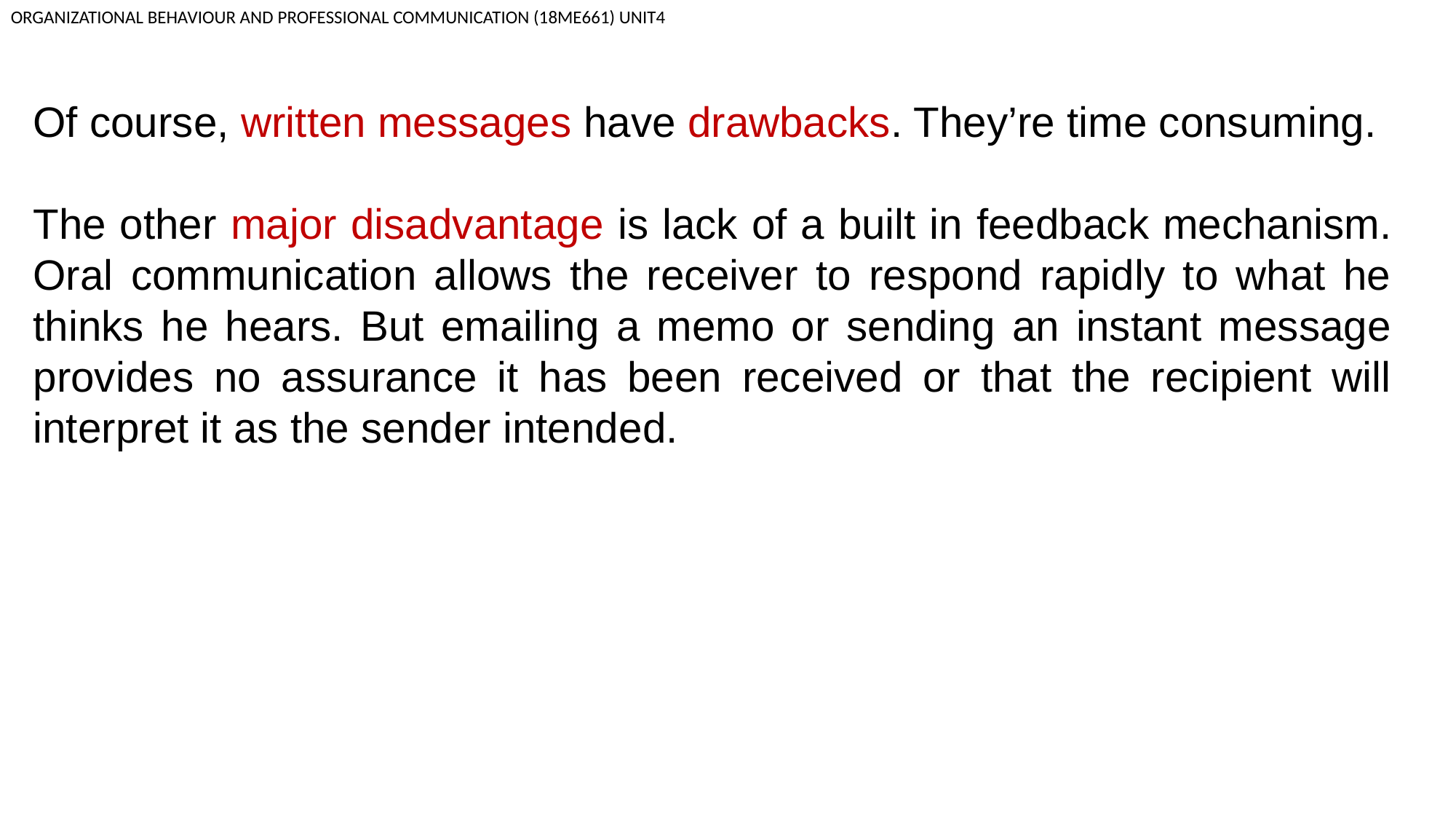

ORGANIZATIONAL BEHAVIOUR AND PROFESSIONAL COMMUNICATION (18ME661) UNIT4
Of course, written messages have drawbacks. They’re time consuming.
The other major disadvantage is lack of a built in feedback mechanism. Oral communication allows the receiver to respond rapidly to what he thinks he hears. But emailing a memo or sending an instant message provides no assurance it has been received or that the recipient will interpret it as the sender intended.